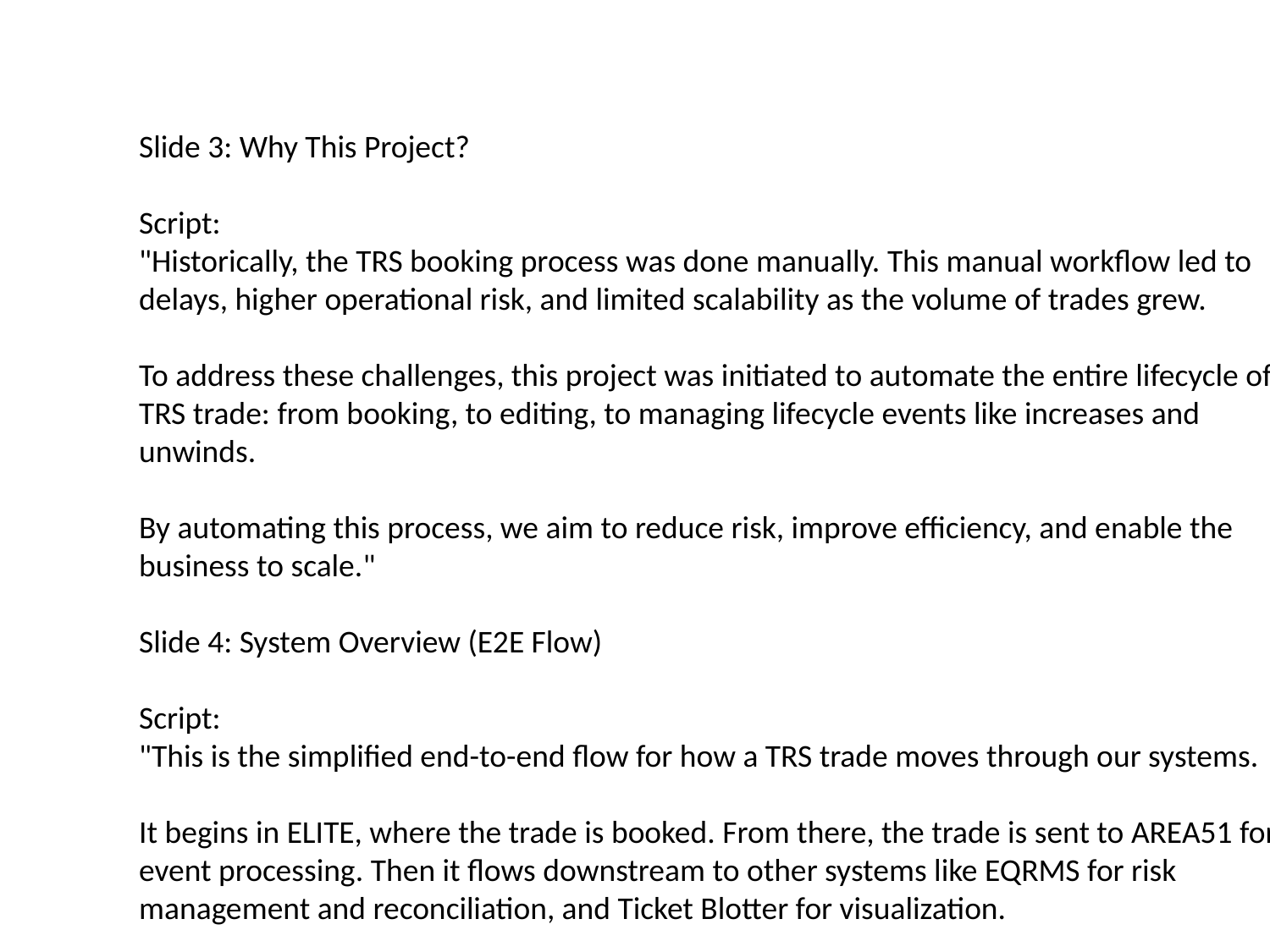

Slide 3: Why This Project?

Script:
"Historically, the TRS booking process was done manually. This manual workflow led to delays, higher operational risk, and limited scalability as the volume of trades grew.

To address these challenges, this project was initiated to automate the entire lifecycle of a TRS trade: from booking, to editing, to managing lifecycle events like increases and unwinds.

By automating this process, we aim to reduce risk, improve efficiency, and enable the business to scale."

Slide 4: System Overview (E2E Flow)

Script:
"This is the simplified end-to-end flow for how a TRS trade moves through our systems.

It begins in ELITE, where the trade is booked. From there, the trade is sent to AREA51 for event processing. Then it flows downstream to other systems like EQRMS for risk management and reconciliation, and Ticket Blotter for visualization.

Along the way, the system supports various lifecycle events such as Increase, Unwind, Amend, and Terminate. We also manage complexities like SecID creation and Basket handling."